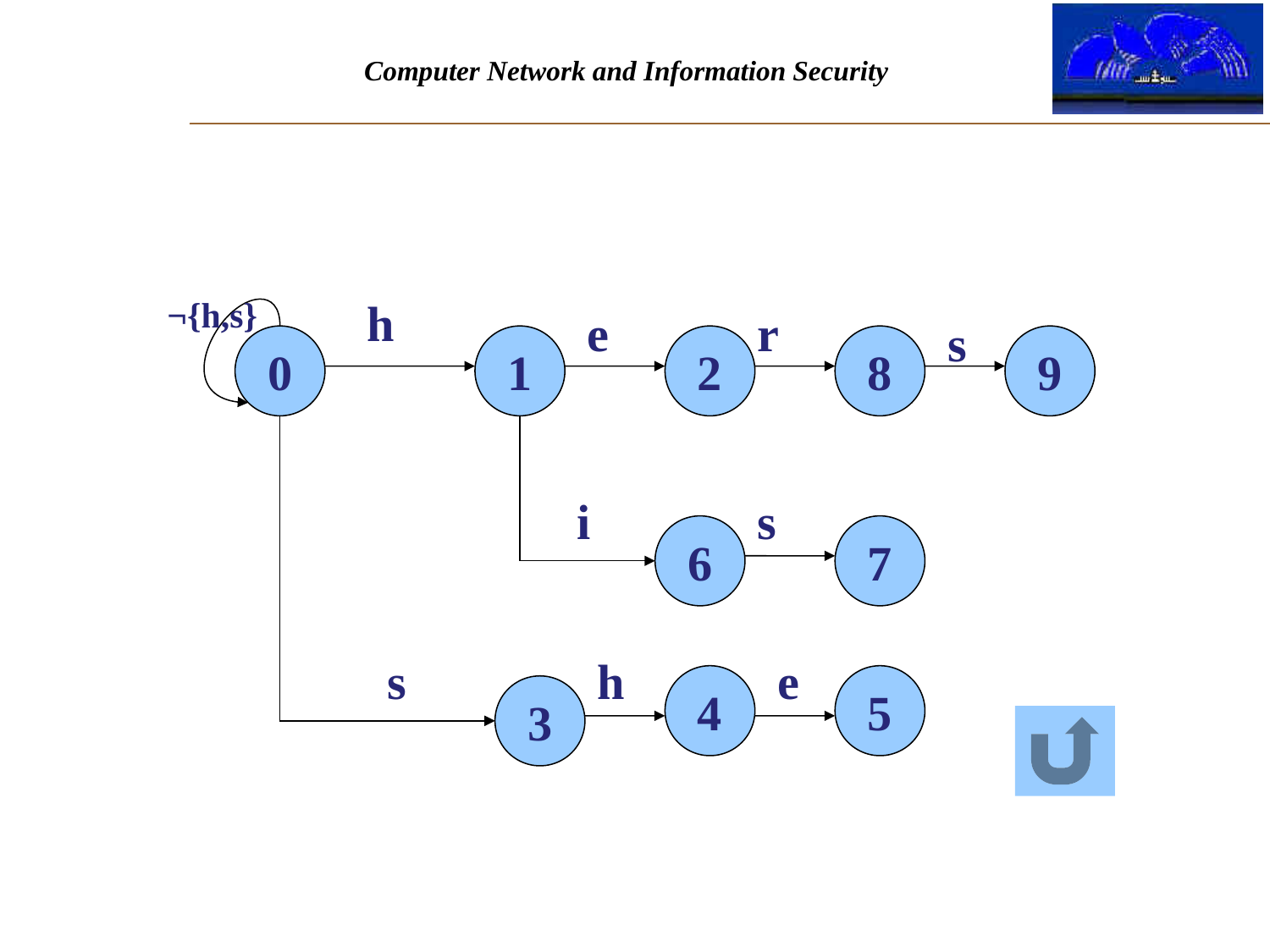

#
¬{h,s}
h
e
r

s
0
1
2
8
9

i
s
6
7

s
h
e
4
5
3